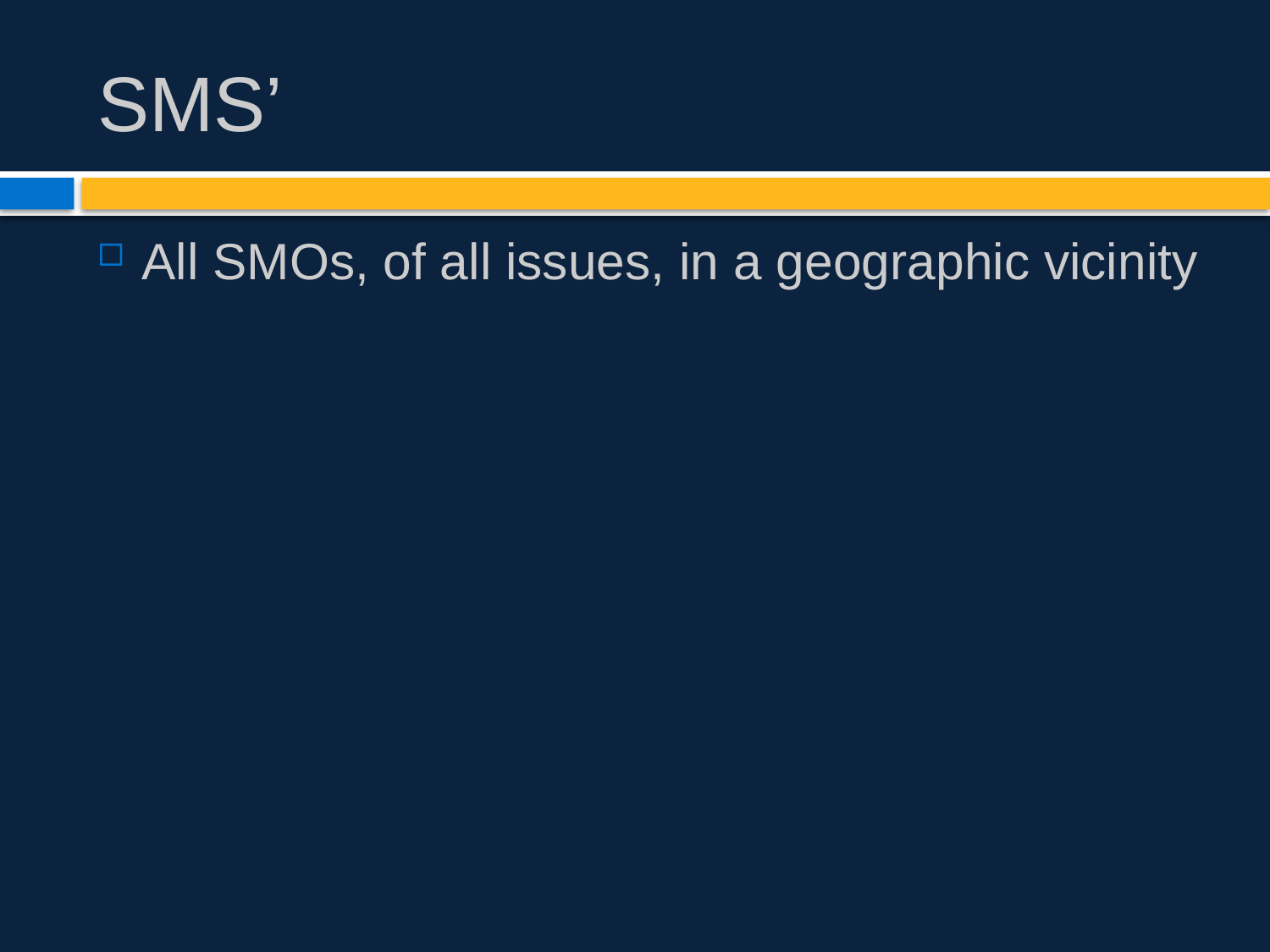

# SMS’
All SMOs, of all issues, in a geographic vicinity